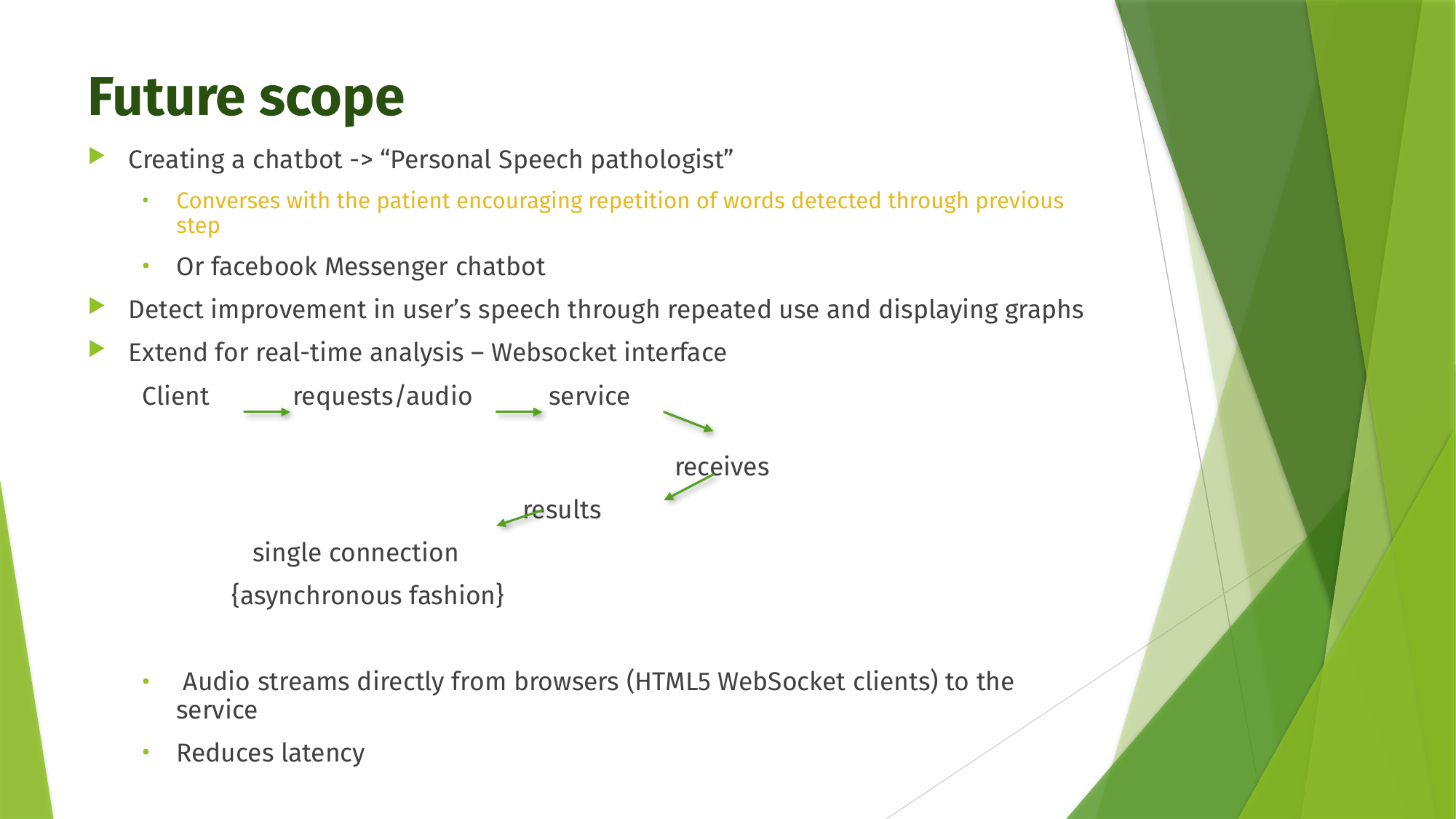

# Future scope
Creating a chatbot -> “Personal Speech pathologist”
Converses with the patient encouraging repetition of words detected through previous step
Or facebook Messenger chatbot
Detect improvement in user’s speech through repeated use and displaying graphs
Extend for real-time analysis – Websocket interface
Client            requests/audio           service
                                                                             receives
                                                       results
                single connection
             {asynchronous fashion}

 Audio streams directly from browsers (HTML5 WebSocket clients) to the service
Reduces latency